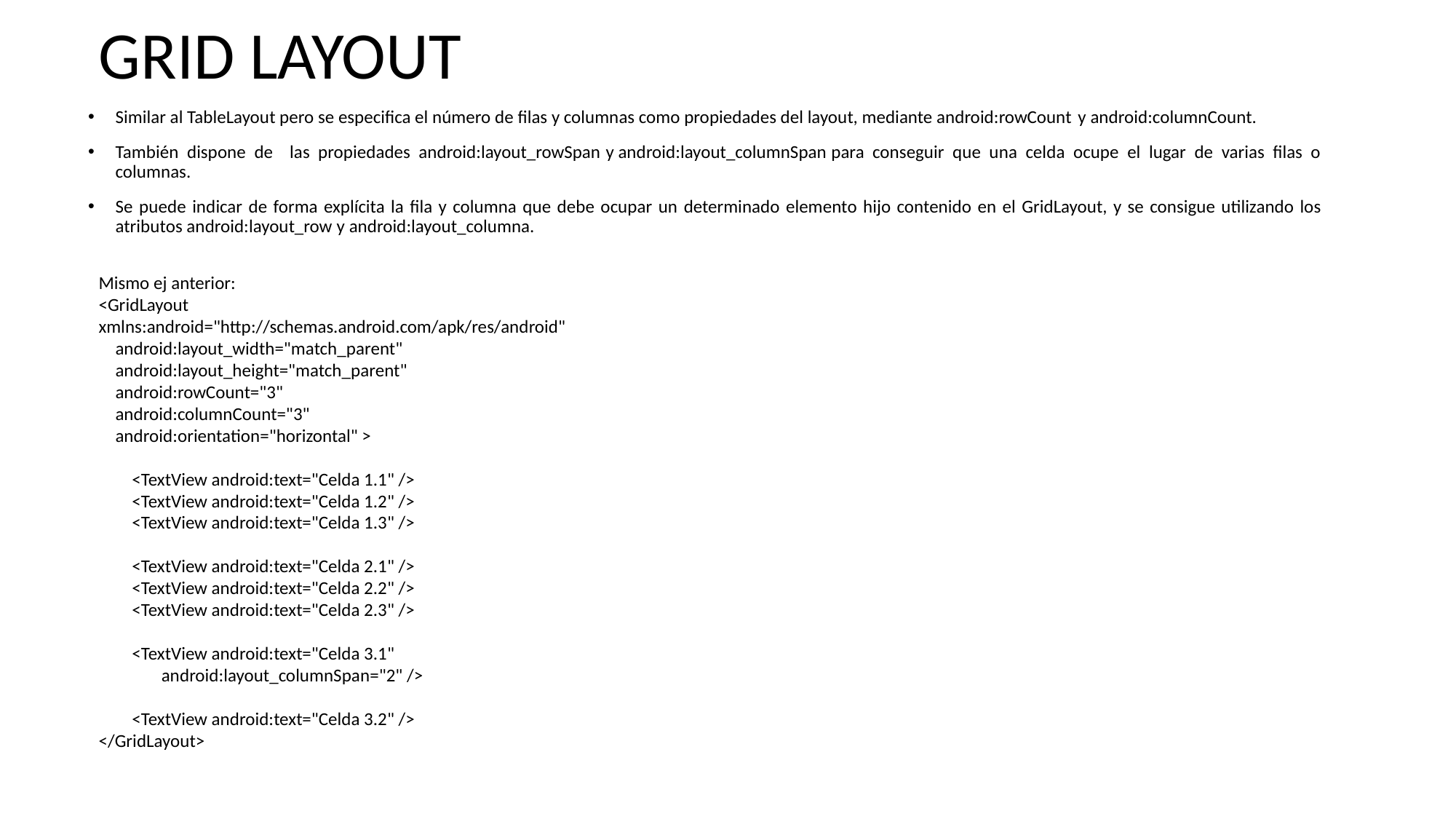

# GRID LAYOUT
Similar al TableLayout pero se especifica el número de filas y columnas como propiedades del layout, mediante android:rowCount y android:columnCount.
También dispone de  las propiedades android:layout_rowSpan y android:layout_columnSpan para conseguir que una celda ocupe el lugar de varias filas o columnas.
Se puede indicar de forma explícita la fila y columna que debe ocupar un determinado elemento hijo contenido en el GridLayout, y se consigue utilizando los atributos android:layout_row y android:layout_columna.

Mismo ej anterior:
<GridLayout
xmlns:android="http://schemas.android.com/apk/res/android"
    android:layout_width="match_parent"
    android:layout_height="match_parent"
    android:rowCount="3"
    android:columnCount="3"
    android:orientation="horizontal" >

        <TextView android:text="Celda 1.1" />
        <TextView android:text="Celda 1.2" />
        <TextView android:text="Celda 1.3" />

        <TextView android:text="Celda 2.1" />
        <TextView android:text="Celda 2.2" />
        <TextView android:text="Celda 2.3" />

        <TextView android:text="Celda 3.1"
               android:layout_columnSpan="2" />

        <TextView android:text="Celda 3.2" />
</GridLayout>